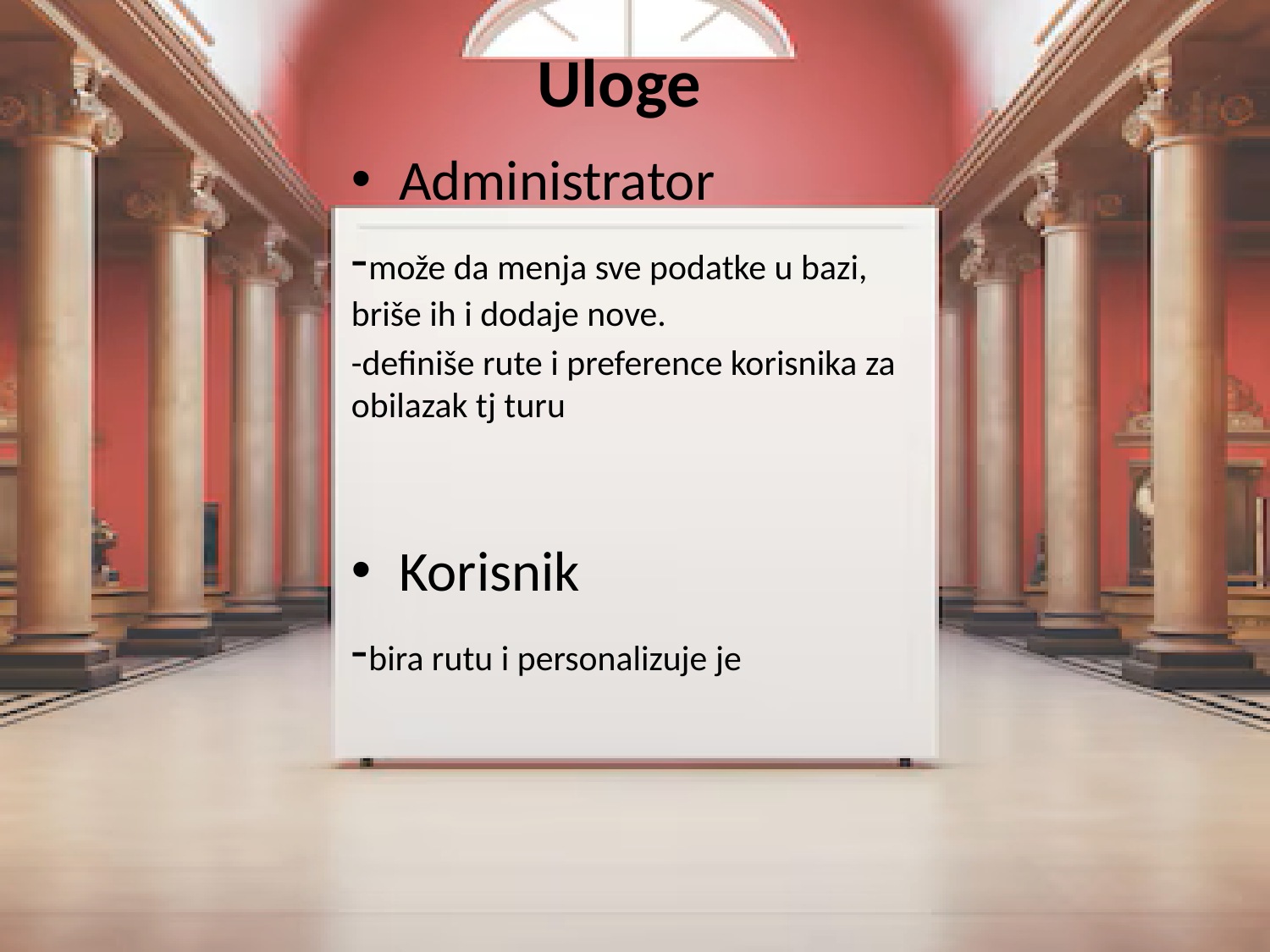

# Uloge
Administrator
-može da menja sve podatke u bazi, briše ih i dodaje nove.
-definiše rute i preference korisnika za obilazak tj turu

Korisnik
-bira rutu i personalizuje je